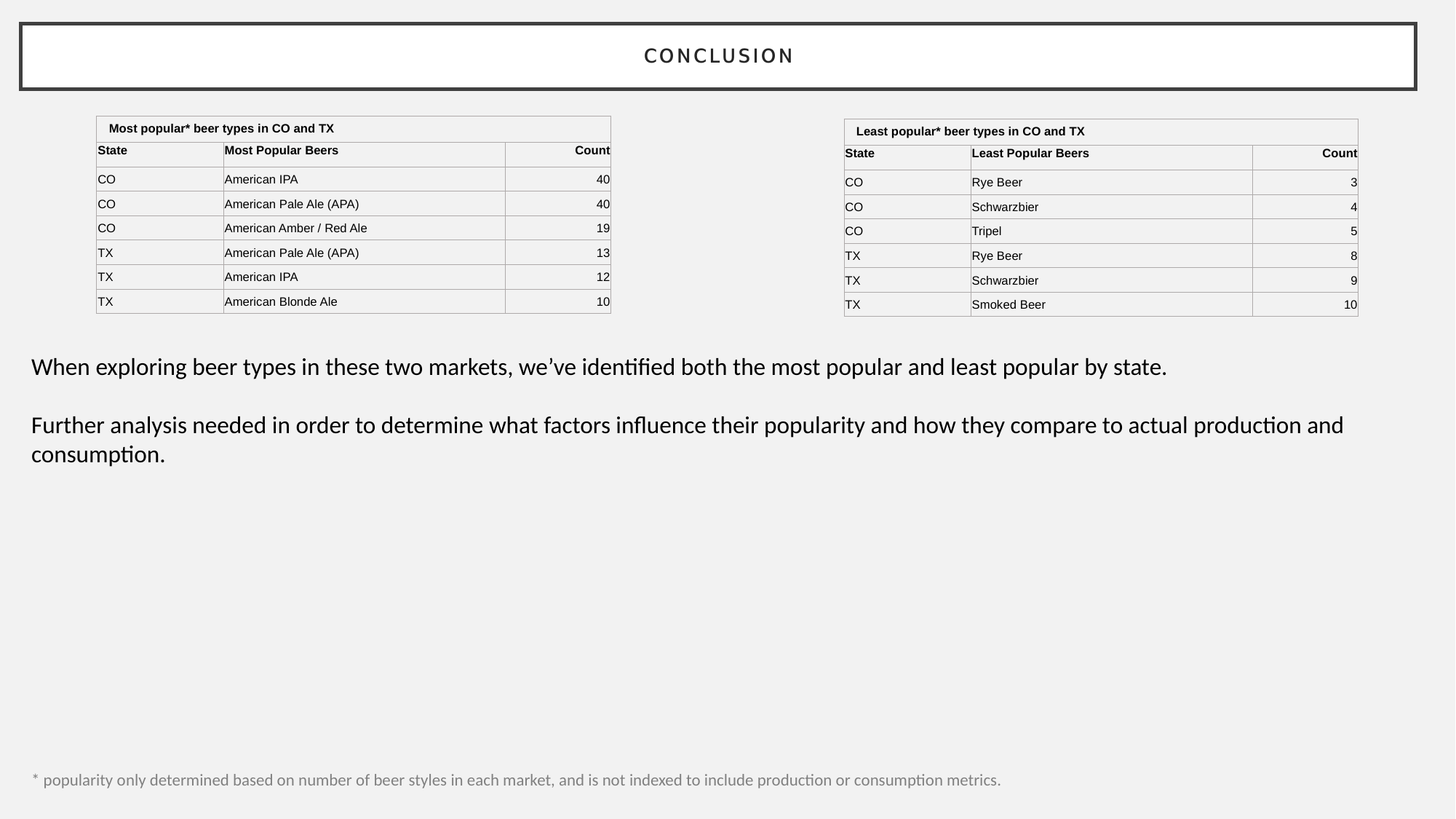

# Conclusion
| Most popular\* beer types in CO and TX |  |  |
| --- | --- | --- |
| State | Most Popular Beers | Count |
| CO | American IPA | 40 |
| CO | American Pale Ale (APA) | 40 |
| CO | American Amber / Red Ale | 19 |
| TX | American Pale Ale (APA) | 13 |
| TX | American IPA | 12 |
| TX | American Blonde Ale | 10 |
| Least popular\* beer types in CO and TX |  |  |
| --- | --- | --- |
| State | Least Popular Beers | Count |
| CO | Rye Beer | 3 |
| CO | Schwarzbier | 4 |
| CO | Tripel | 5 |
| TX | Rye Beer | 8 |
| TX | Schwarzbier | 9 |
| TX | Smoked Beer | 10 |
When exploring beer types in these two markets, we’ve identified both the most popular and least popular by state.

Further analysis needed in order to determine what factors influence their popularity and how they compare to actual production and consumption.
* popularity only determined based on number of beer styles in each market, and is not indexed to include production or consumption metrics.